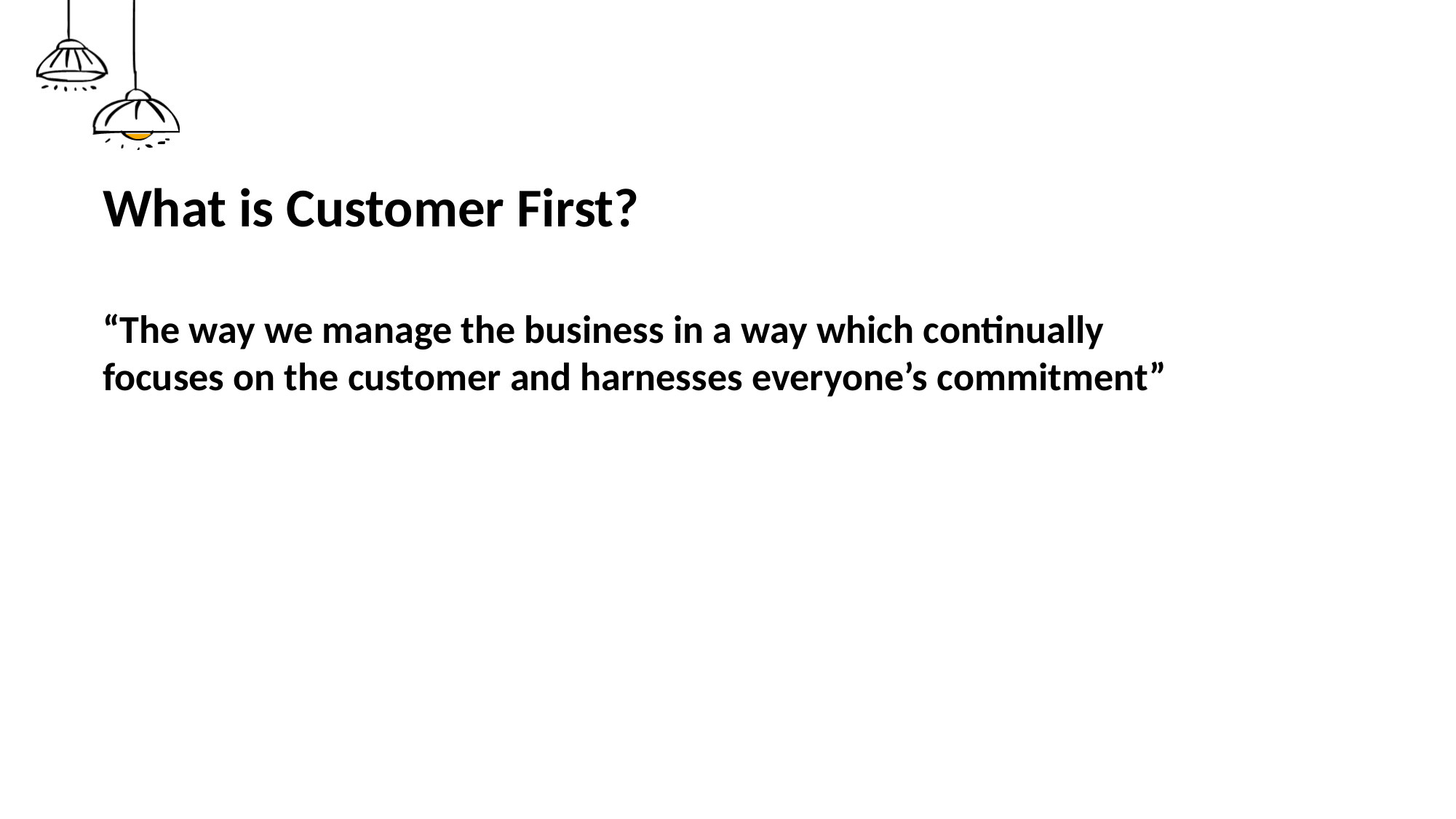

What is Customer First?

“The way we manage the business in a way which continually focuses on the customer and harnesses everyone’s commitment”